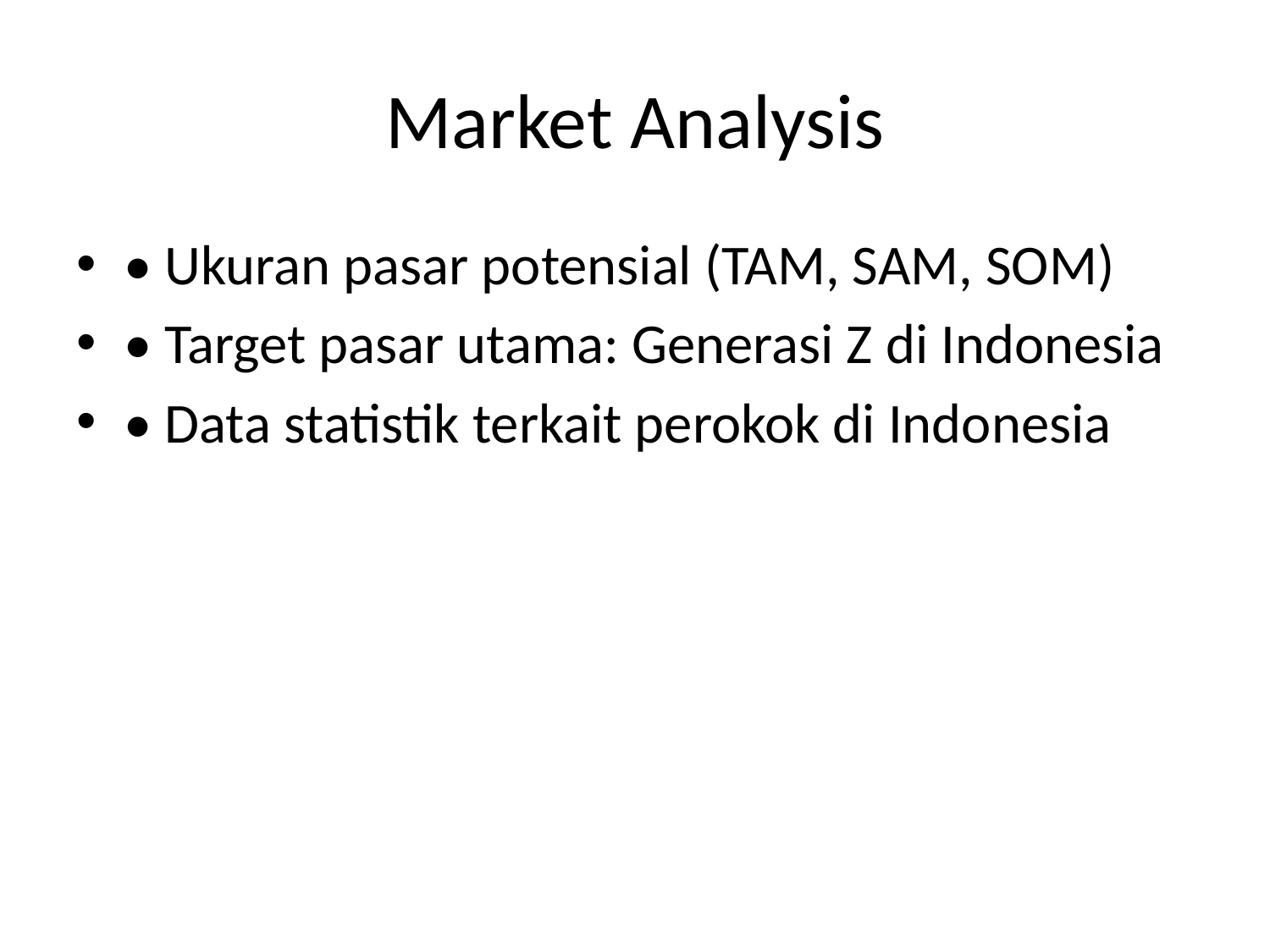

# Market Analysis
• Ukuran pasar potensial (TAM, SAM, SOM)
• Target pasar utama: Generasi Z di Indonesia
• Data statistik terkait perokok di Indonesia